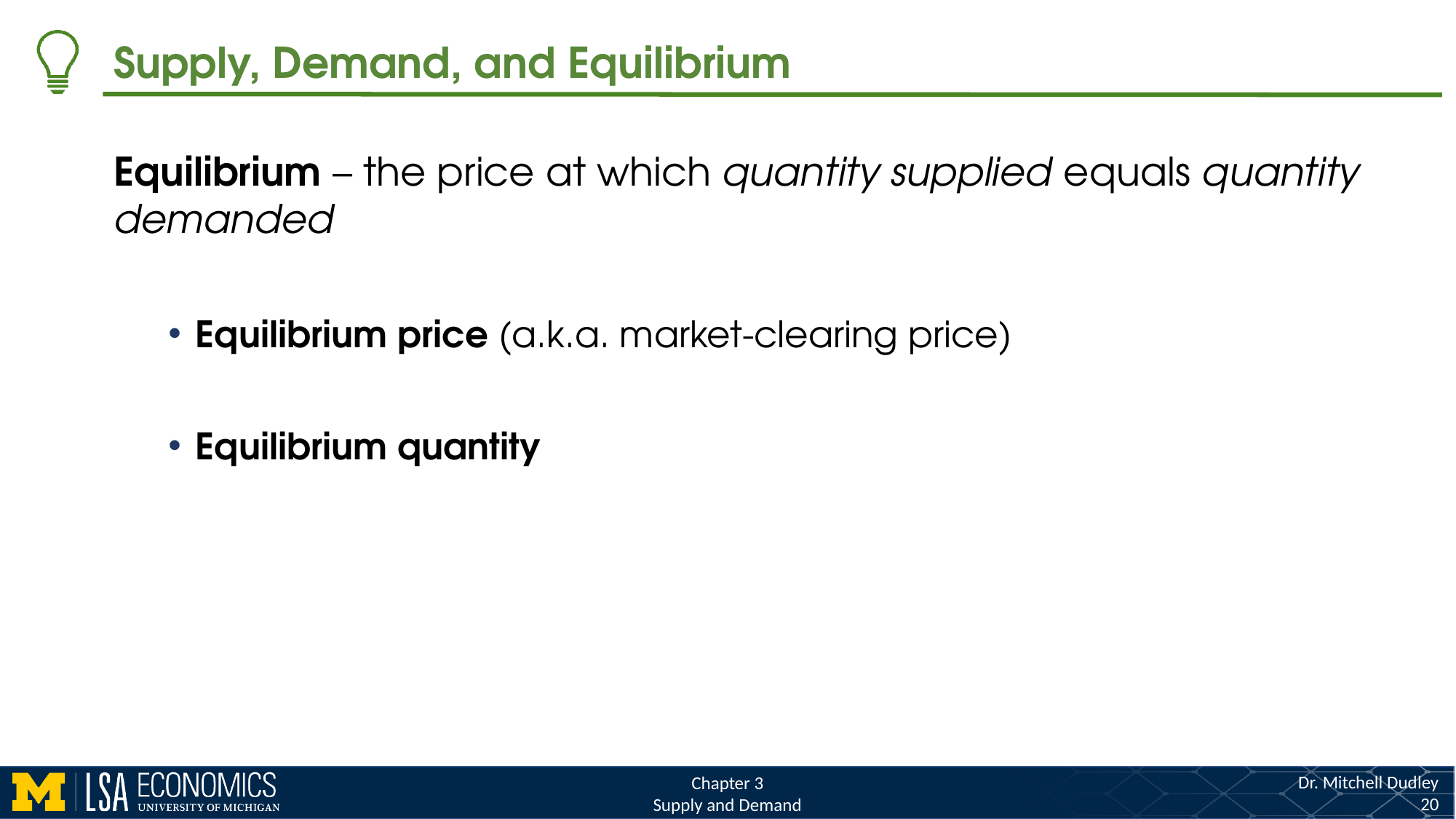

Supply, Demand, and Equilibrium
Equilibrium – the price at which quantity supplied equals quantity demanded

Equilibrium price (a.k.a. market-clearing price)

Equilibrium quantity